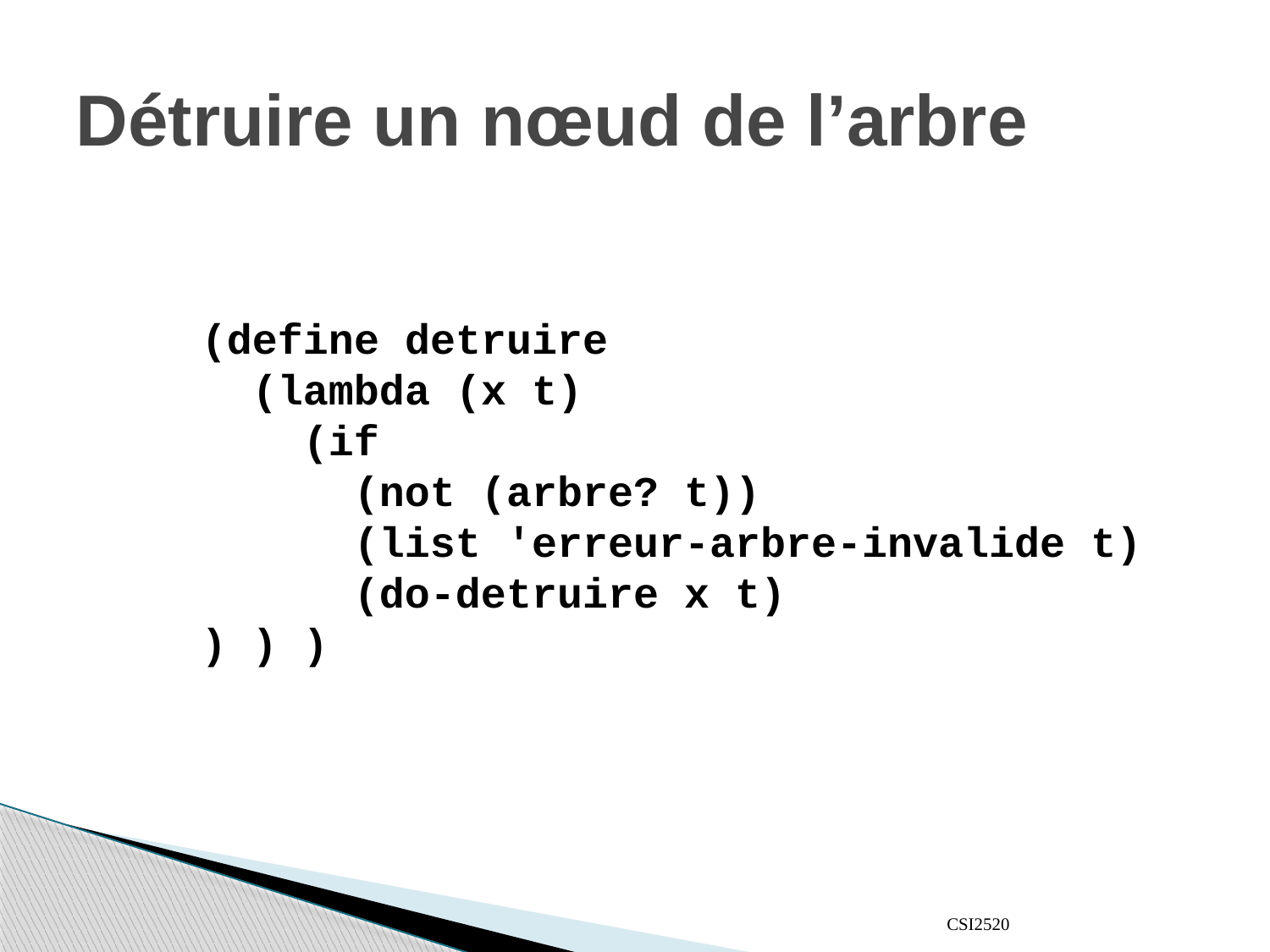

# Détruire un nœud de l’arbre
(define detruire
  (lambda (x t)
    (if
      (not (arbre? t))
      (list 'erreur-arbre-invalide t)
      (do-detruire x t)
) ) )

CSI2520